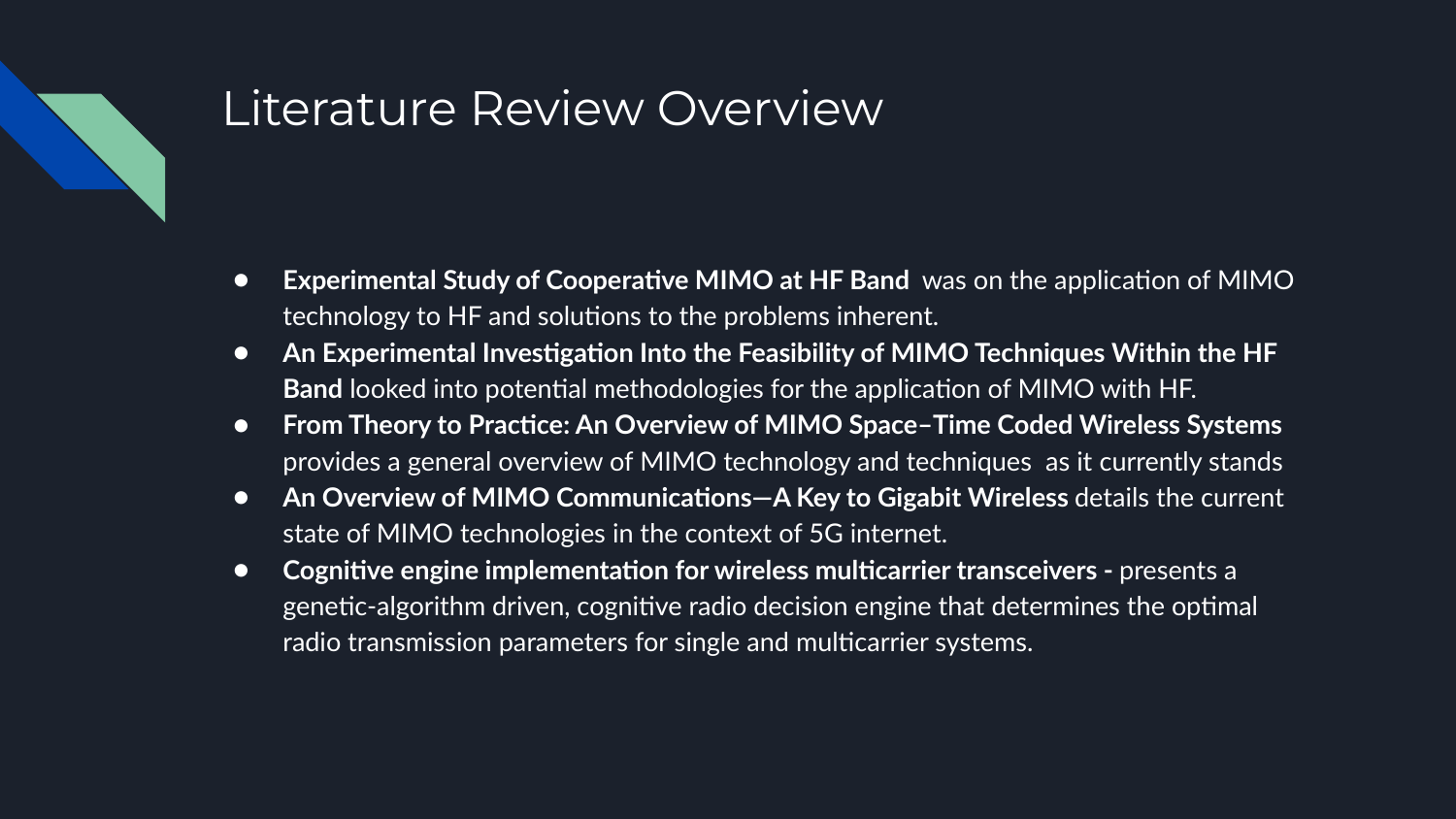

# Literature Review Overview
Experimental Study of Cooperative MIMO at HF Band  was on the application of MIMO technology to HF and solutions to the problems inherent.
An Experimental Investigation Into the Feasibility of MIMO Techniques Within the HF Band looked into potential methodologies for the application of MIMO with HF.
From Theory to Practice: An Overview of MIMO Space–Time Coded Wireless Systems provides a general overview of MIMO technology and techniques  as it currently stands
An Overview of MIMO Communications—A Key to Gigabit Wireless details the current state of MIMO technologies in the context of 5G internet.
Cognitive engine implementation for wireless multicarrier transceivers - presents a genetic-algorithm driven, cognitive radio decision engine that determines the optimal radio transmission parameters for single and multicarrier systems.